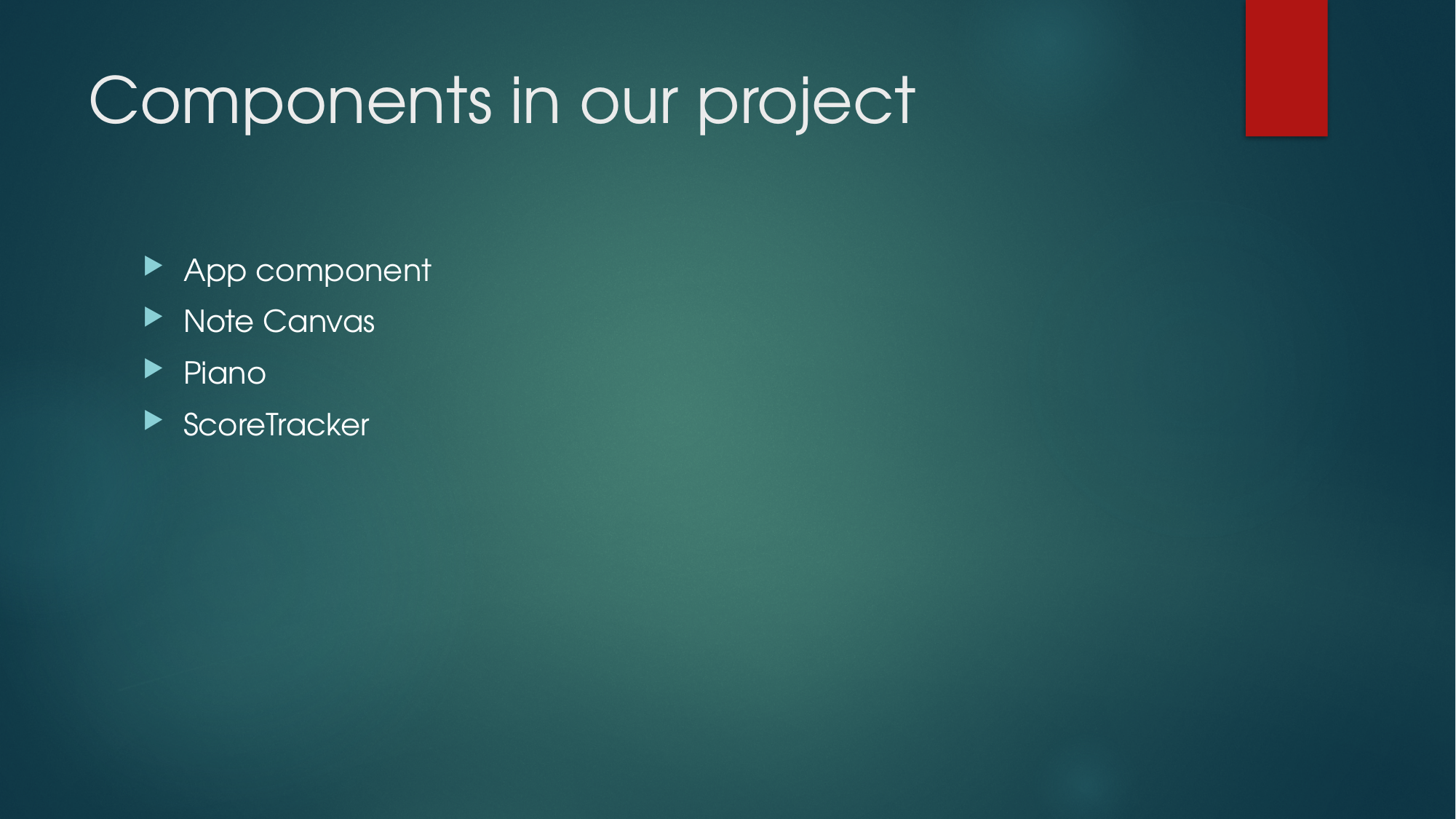

# Components in our project
App component
Note Canvas
Piano
ScoreTracker